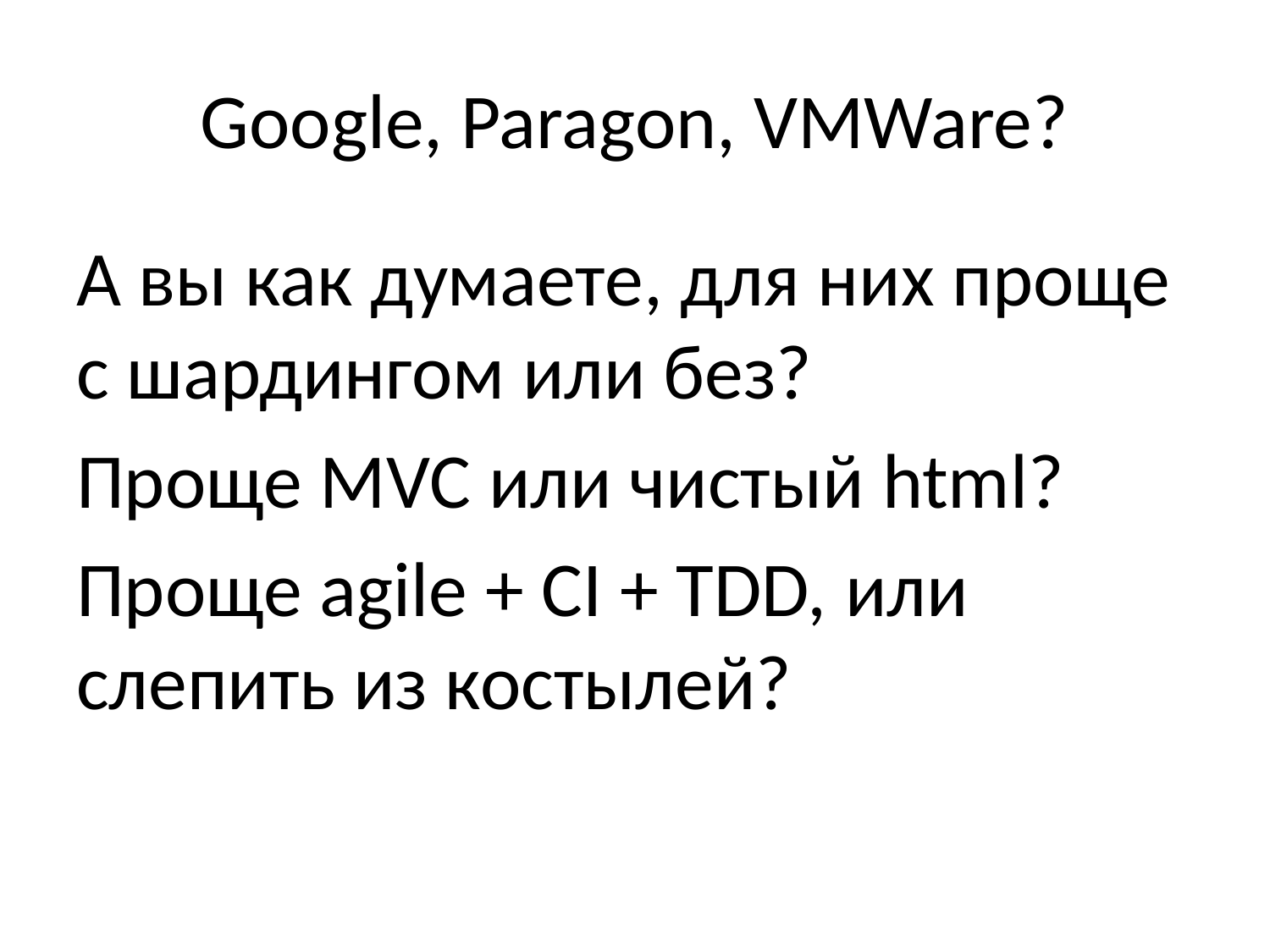

# Google, Paragon, VMWare?
А вы как думаете, для них проще с шардингом или без?
Проще MVC или чистый html?
Проще agile + CI + TDD, или слепить из костылей?